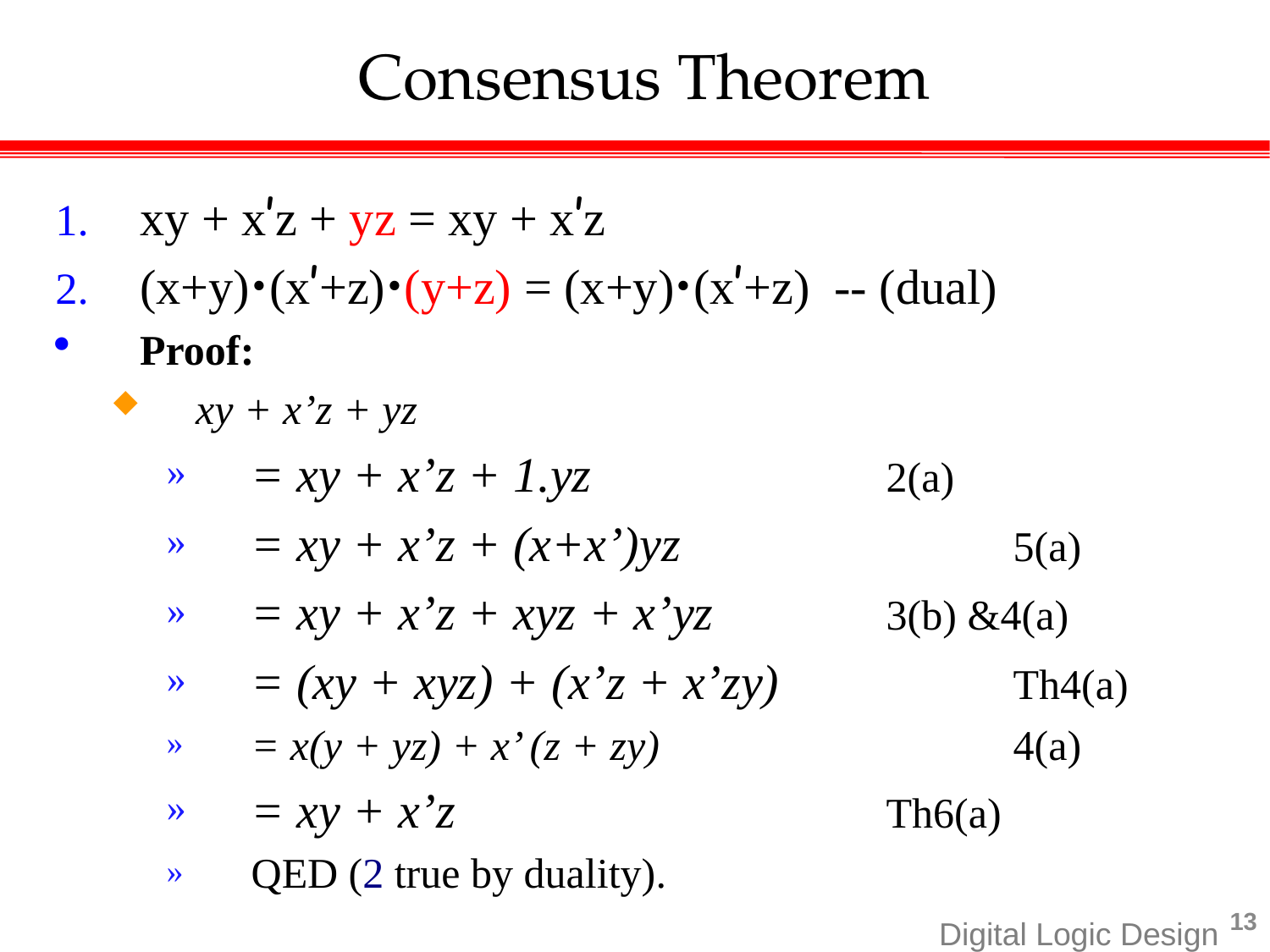

# Consensus Theorem
xy + x’z + yz = xy + x’z
(x+y)•(x’+z)•(y+z) = (x+y)•(x’+z)  -- (dual)
Proof:
xy + x’z + yz
= xy + x’z + 1.yz			2(a)
= xy + x’z + (x+x’)yz			5(a)
= xy + x’z + xyz + x’yz		3(b) &4(a)
= (xy + xyz) + (x’z + x’zy)		Th4(a)
= x(y + yz) + x’ (z + zy)			4(a)
= xy + x’z				Th6(a)
QED (2 true by duality).
13